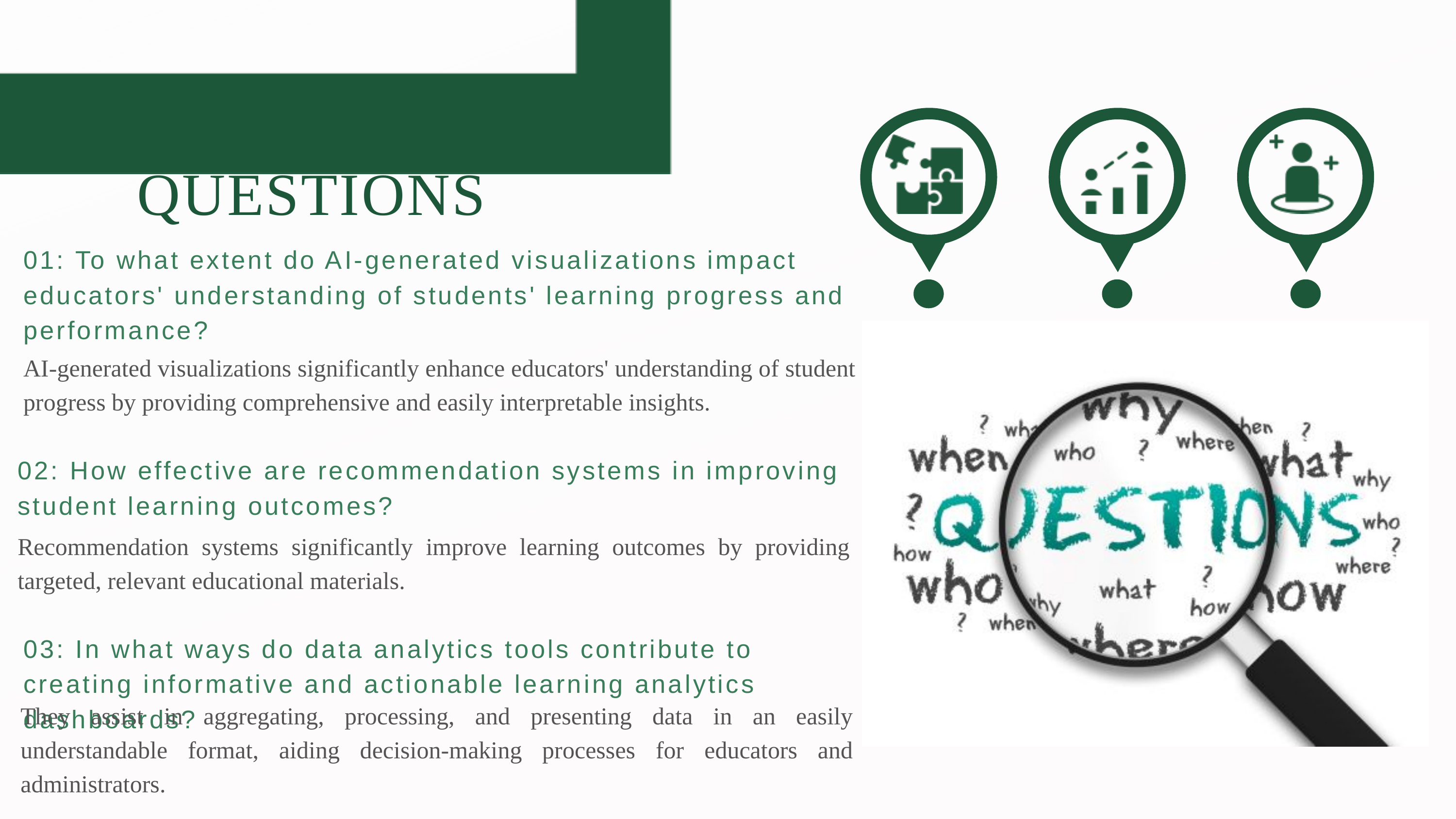

RESEARCH QUESTIONS

01: To what extent do AI-generated visualizations impact educators' understanding of students' learning progress and performance?

AI-generated visualizations significantly enhance educators' understanding of student progress by providing comprehensive and easily interpretable insights.
02: How effective are recommendation systems in improving student learning outcomes?

Recommendation systems significantly improve learning outcomes by providing targeted, relevant educational materials.
03: In what ways do data analytics tools contribute to creating informative and actionable learning analytics dashboards?

They assist in aggregating, processing, and presenting data in an easily understandable format, aiding decision-making processes for educators and administrators.